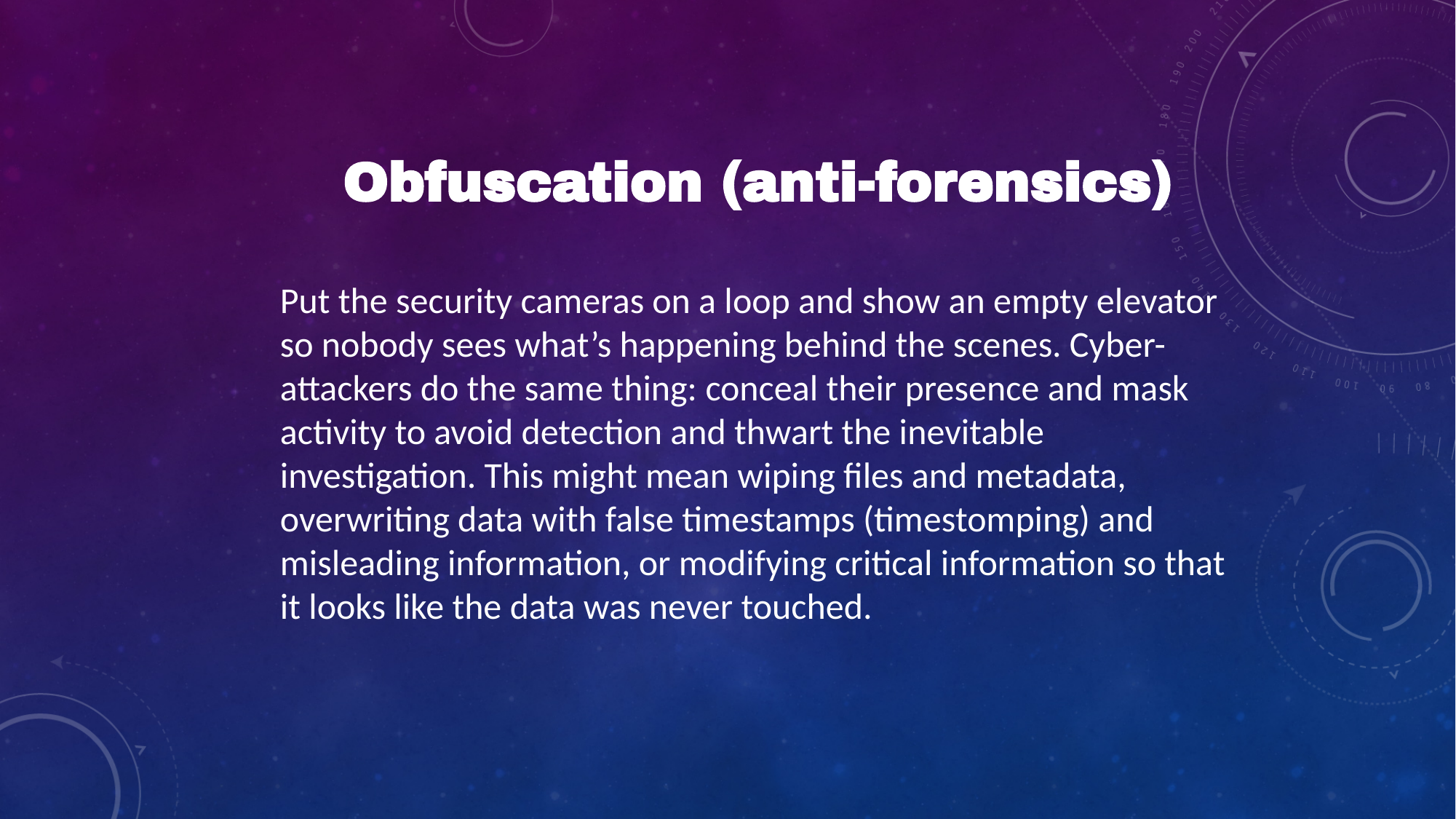

Obfuscation (anti-forensics)

Put the security cameras on a loop and show an empty elevator so nobody sees what’s happening behind the scenes. Cyber-attackers do the same thing: conceal their presence and mask activity to avoid detection and thwart the inevitable investigation. This might mean wiping files and metadata, overwriting data with false timestamps (timestomping) and misleading information, or modifying critical information so that it looks like the data was never touched.